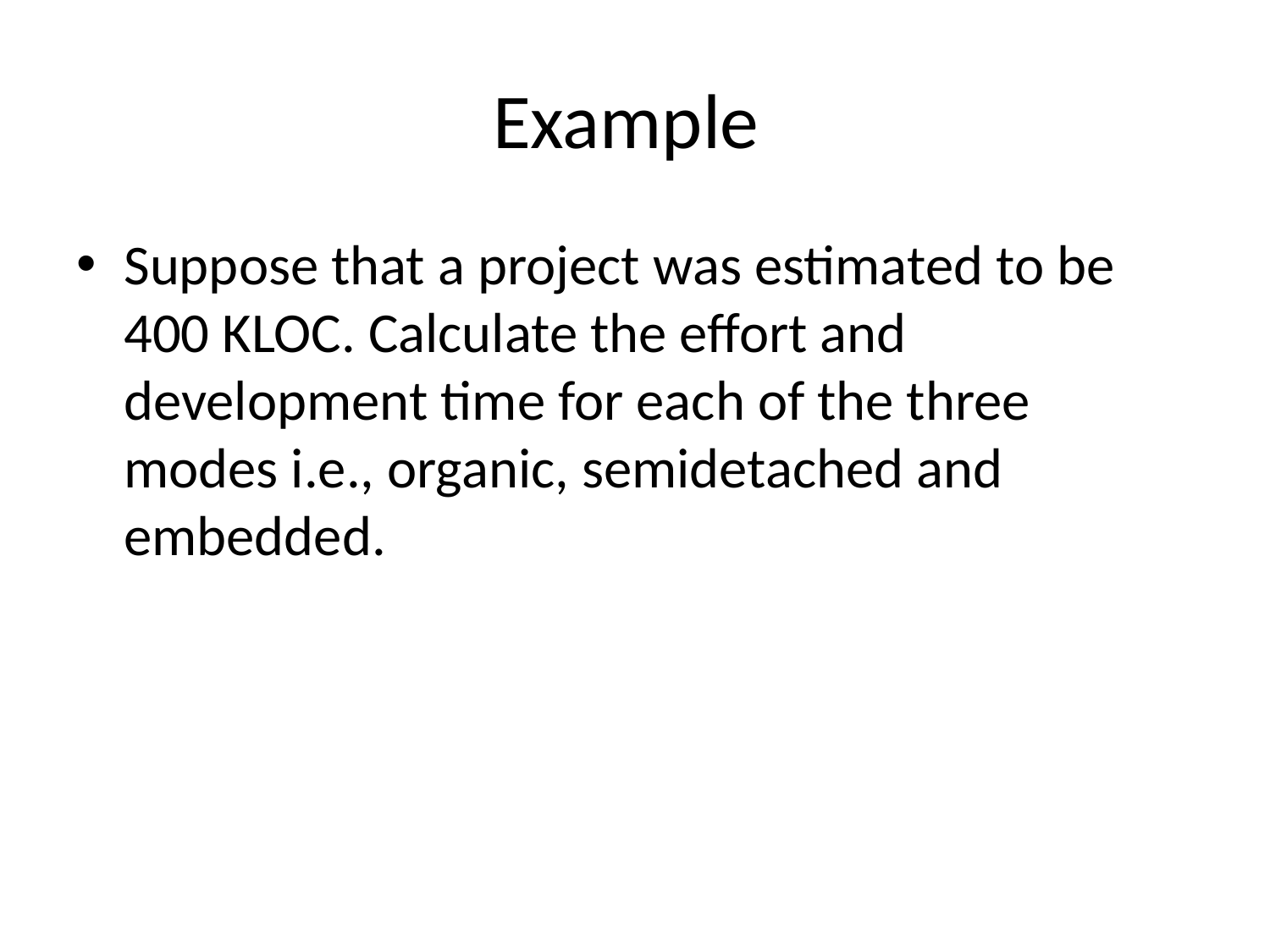

# Example
Suppose that a project was estimated to be 400 KLOC. Calculate the effort and development time for each of the three modes i.e., organic, semidetached and embedded.